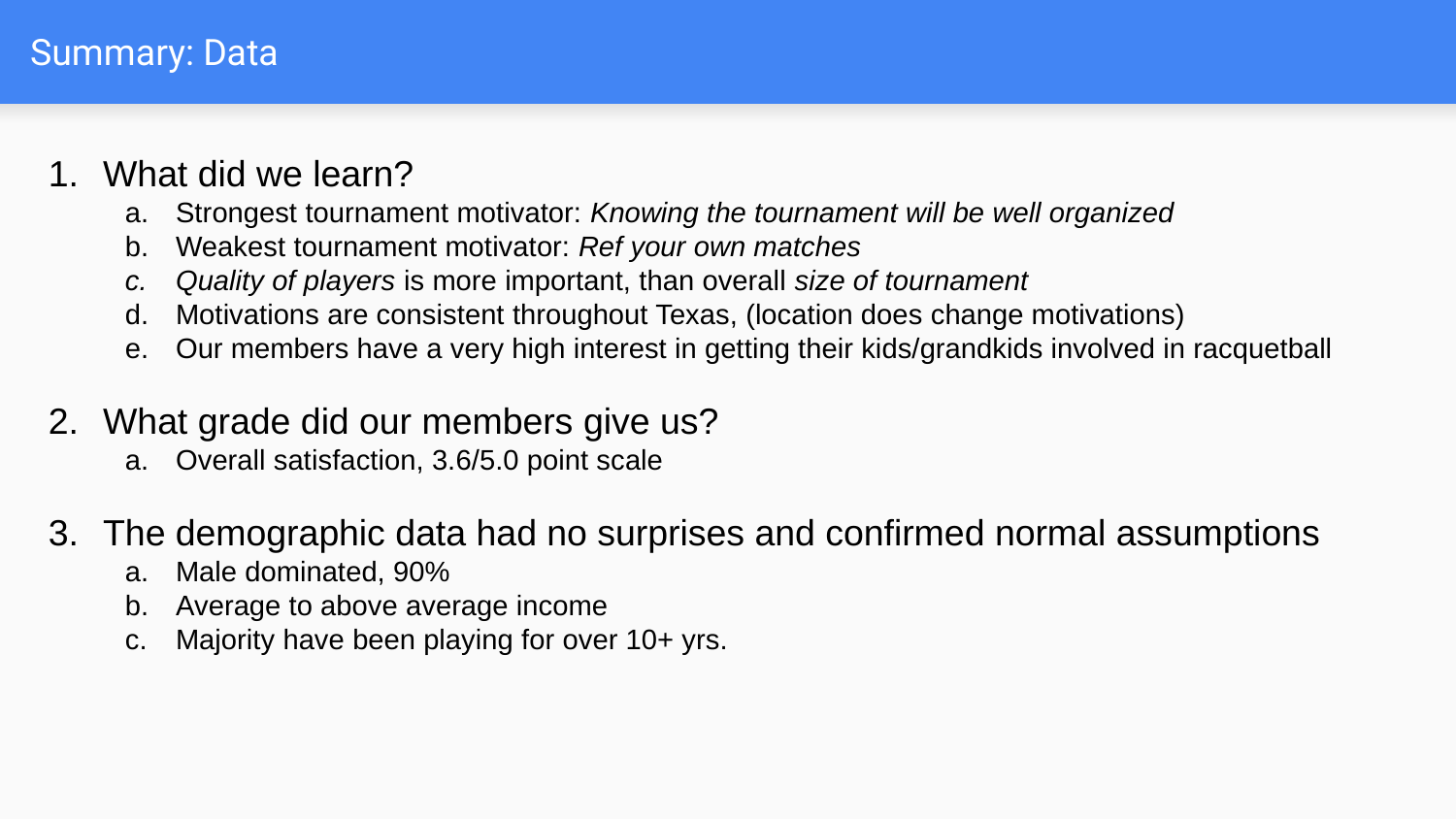

# Summary: Data
What did we learn?
Strongest tournament motivator: Knowing the tournament will be well organized
Weakest tournament motivator: Ref your own matches
Quality of players is more important, than overall size of tournament
Motivations are consistent throughout Texas, (location does change motivations)
Our members have a very high interest in getting their kids/grandkids involved in racquetball
What grade did our members give us?
Overall satisfaction, 3.6/5.0 point scale
The demographic data had no surprises and confirmed normal assumptions
Male dominated, 90%
Average to above average income
Majority have been playing for over 10+ yrs.